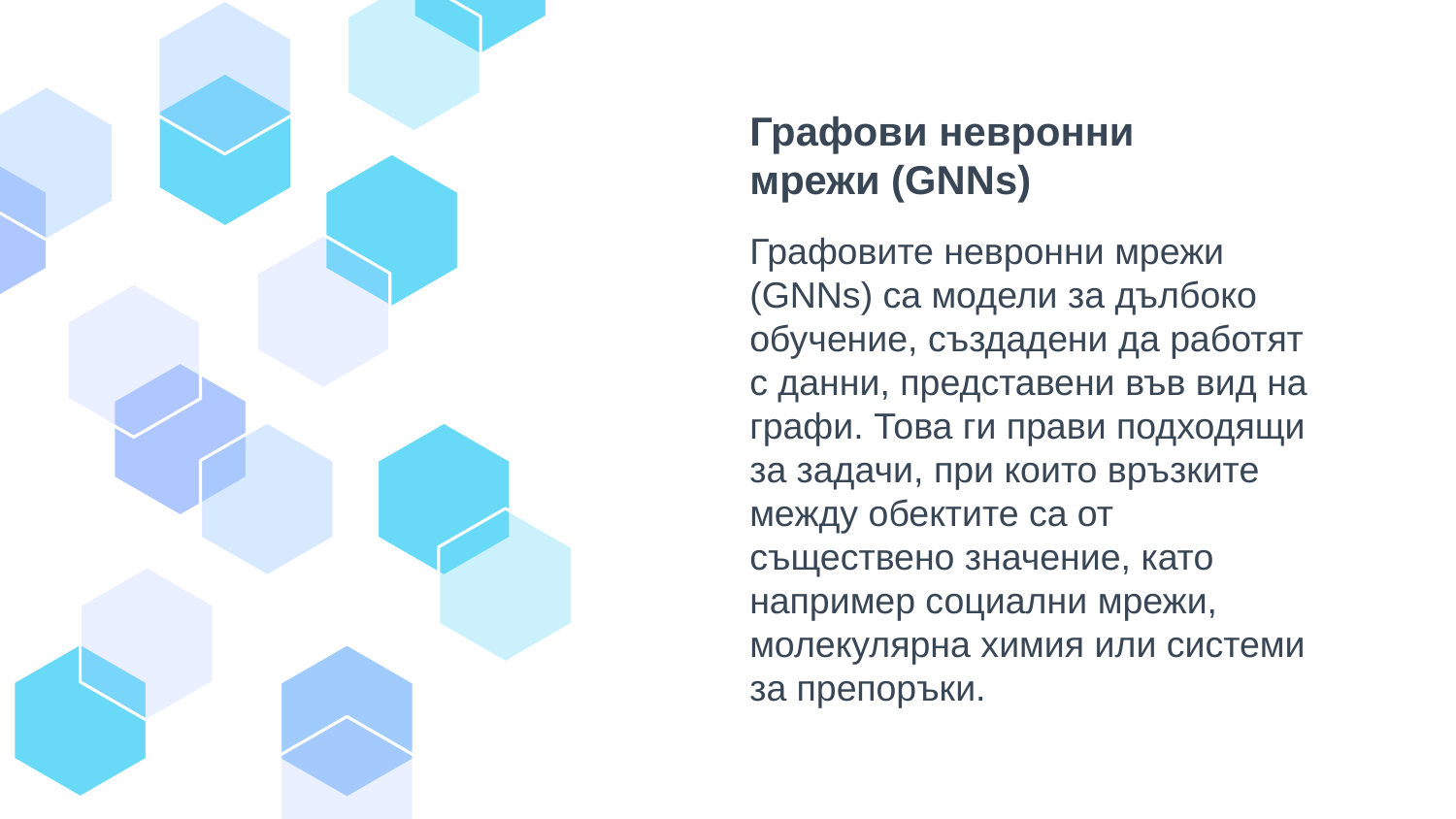

Графови невронни мрежи (GNNs)
Графовите невронни мрежи (GNNs) са модели за дълбоко обучение, създадени да работят с данни, представени във вид на графи. Това ги прави подходящи за задачи, при които връзките между обектите са от съществено значение, като например социални мрежи, молекулярна химия или системи за препоръки.